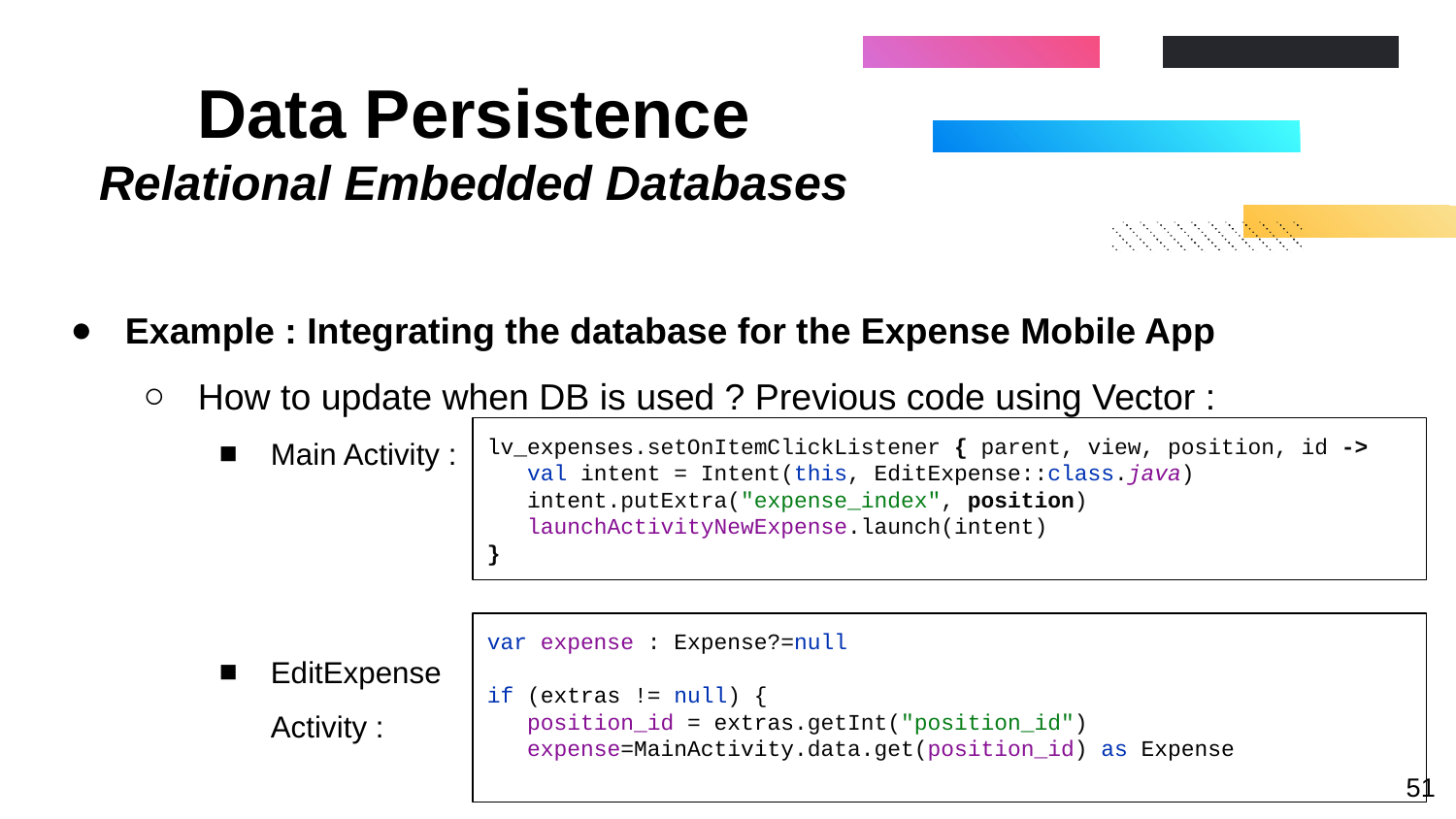

# Data Persistence Relational Embedded Databases
Example : Integrating the database for the Expense Mobile App
How to update when DB is used ? Previous code using Vector :
Main Activity :
EditExpense
Activity :
lv_expenses.setOnItemClickListener { parent, view, position, id ->
   val intent = Intent(this, EditExpense::class.java)
   intent.putExtra("expense_index", position)
   launchActivityNewExpense.launch(intent)
}
var expense : Expense?=null
if (extras != null) {
   position_id = extras.getInt("position_id")
   expense=MainActivity.data.get(position_id) as Expense

51